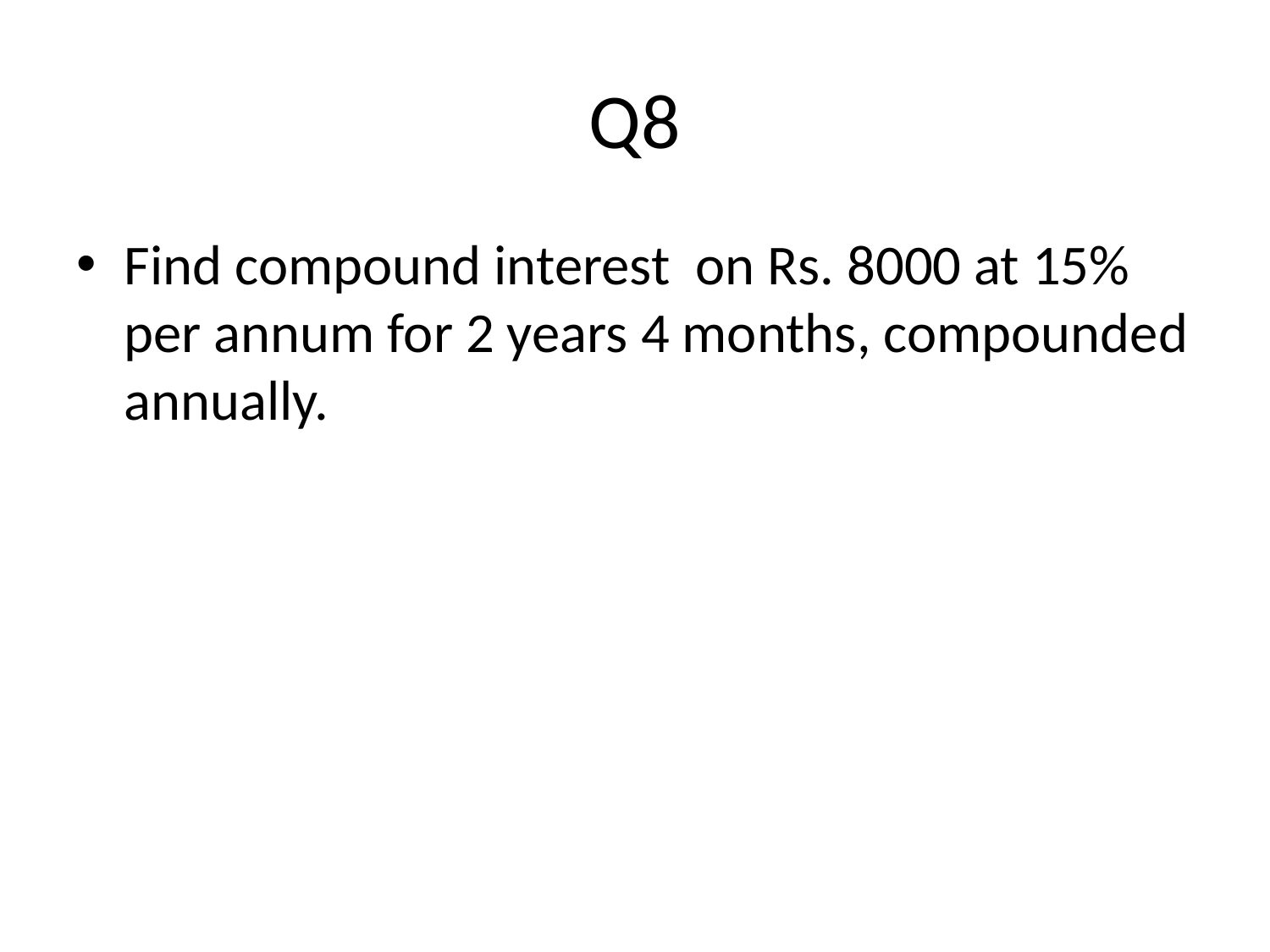

# Q8
Find compound interest  on Rs. 8000 at 15% per annum for 2 years 4 months, compounded annually.